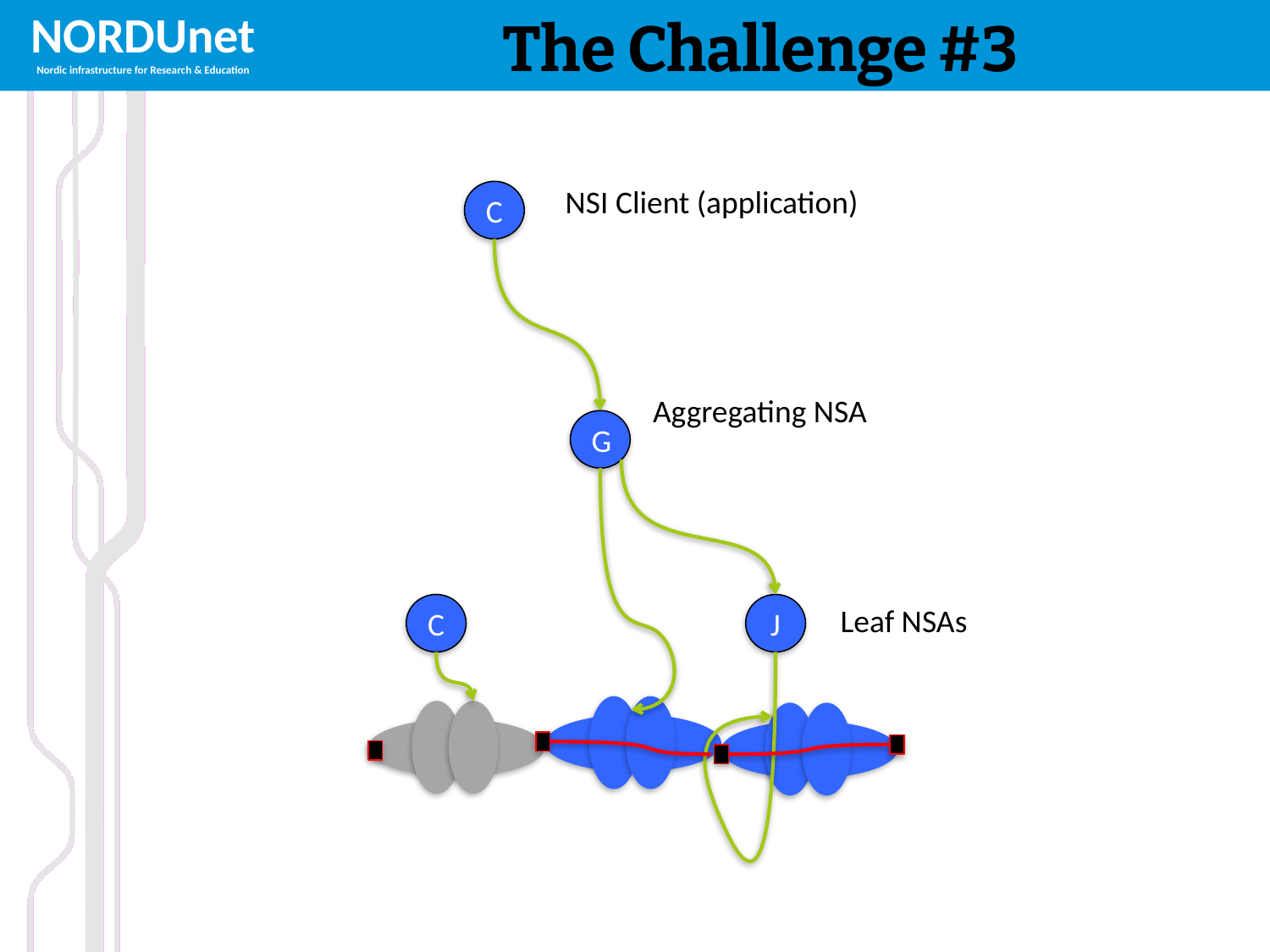

# The Challenge #3
NSI Client (application)
C
Aggregating NSA
G
Leaf NSAs
C
J